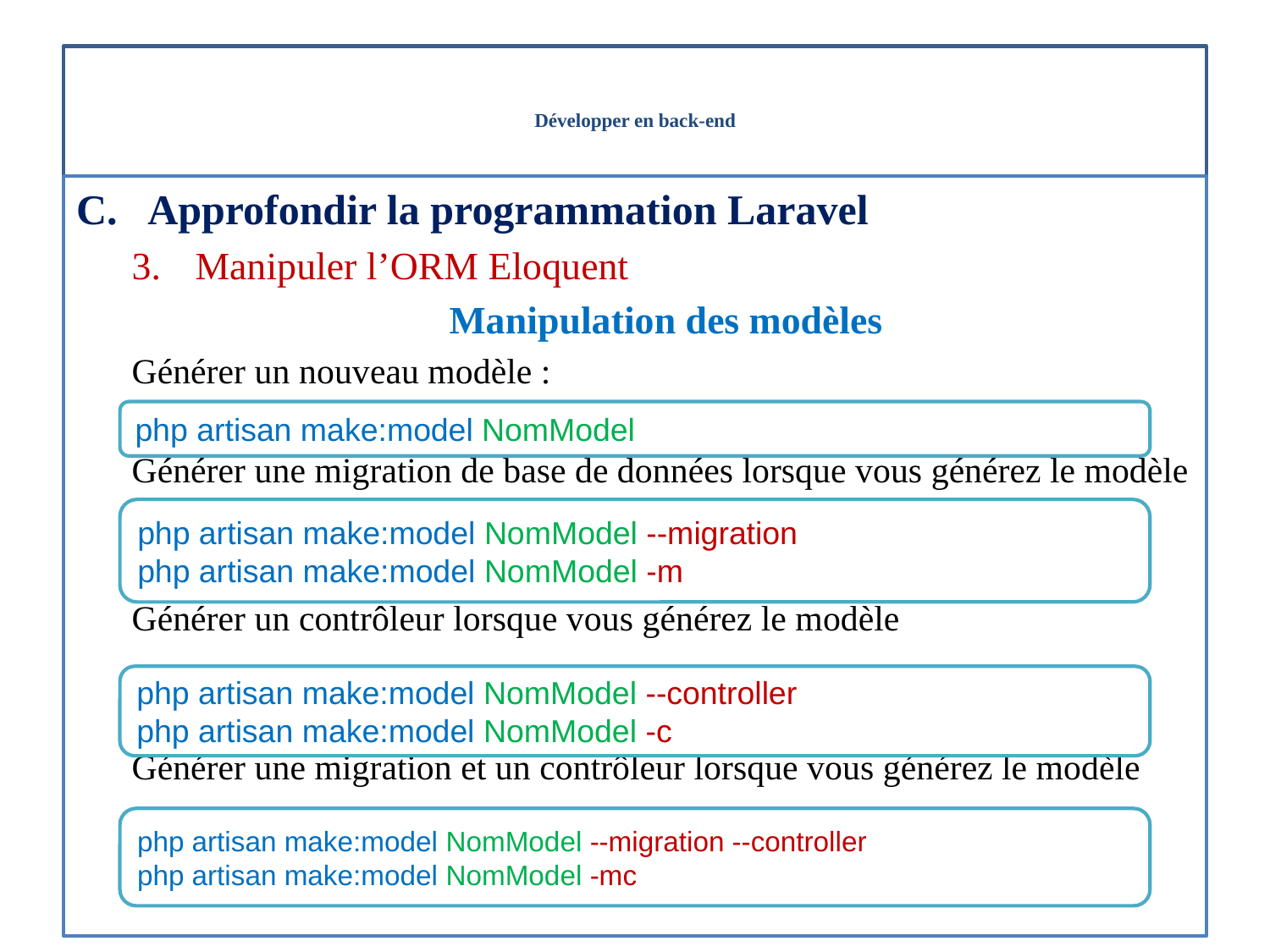

# Développer en back-end
Approfondir la programmation Laravel
Manipuler l’ORM Eloquent
Manipulation des modèles
Générer un nouveau modèle :

Générer une migration de base de données lorsque vous générez le modèle

Générer un contrôleur lorsque vous générez le modèle

Générer une migration et un contrôleur lorsque vous générez le modèle

php artisan make:model NomModel
php artisan make:model NomModel --migration
php artisan make:model NomModel -m
php artisan make:model NomModel --controller
php artisan make:model NomModel -c
php artisan make:model NomModel --migration --controller
php artisan make:model NomModel -mc